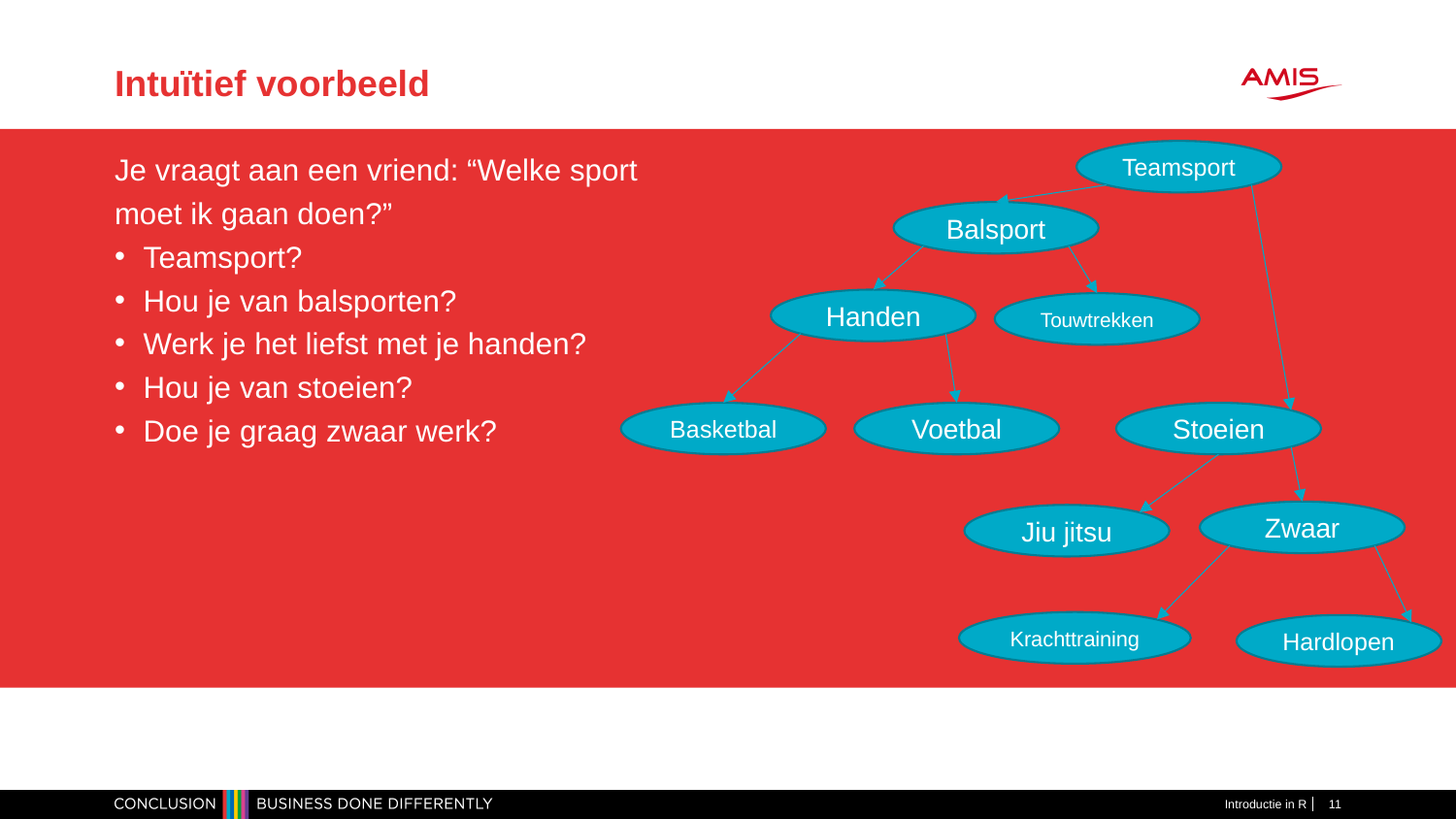

# Intuïtief voorbeeld
Teamsport
Je vraagt aan een vriend: “Welke sport moet ik gaan doen?”
Teamsport?
Hou je van balsporten?
Werk je het liefst met je handen?
Hou je van stoeien?
Doe je graag zwaar werk?
Balsport
Handen
Touwtrekken
Basketbal
Voetbal
Stoeien
Zwaar
Jiu jitsu
Krachttraining
Hardlopen
Introductie in R
11